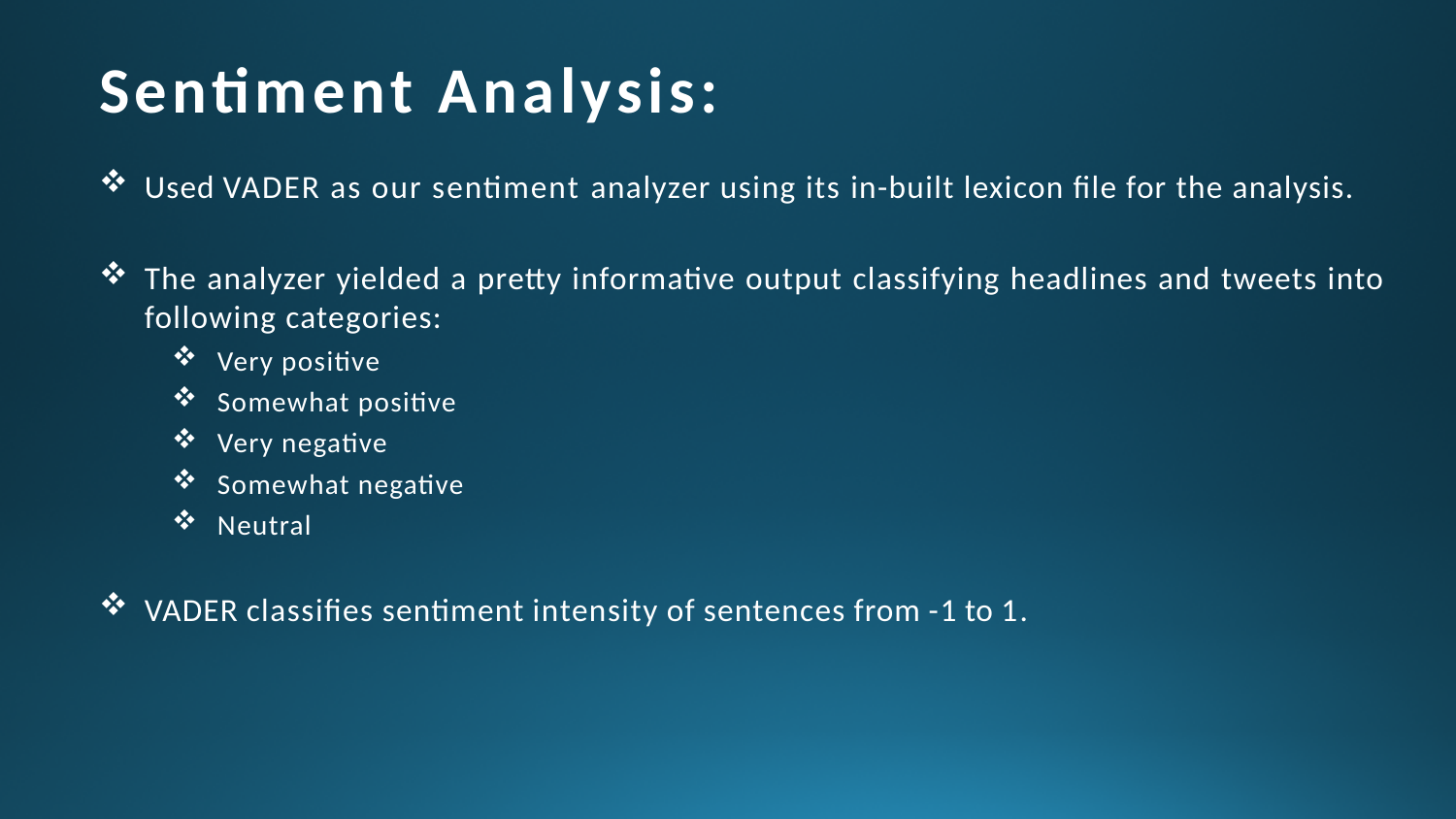

# Sentiment Analysis:
Used VADER as our sentiment analyzer using its in-built lexicon file for the analysis.

The analyzer yielded a pretty informative output classifying headlines and tweets into following categories:
Very positive
Somewhat positive
Very negative
Somewhat negative
Neutral

VADER classifies sentiment intensity of sentences from -1 to 1.